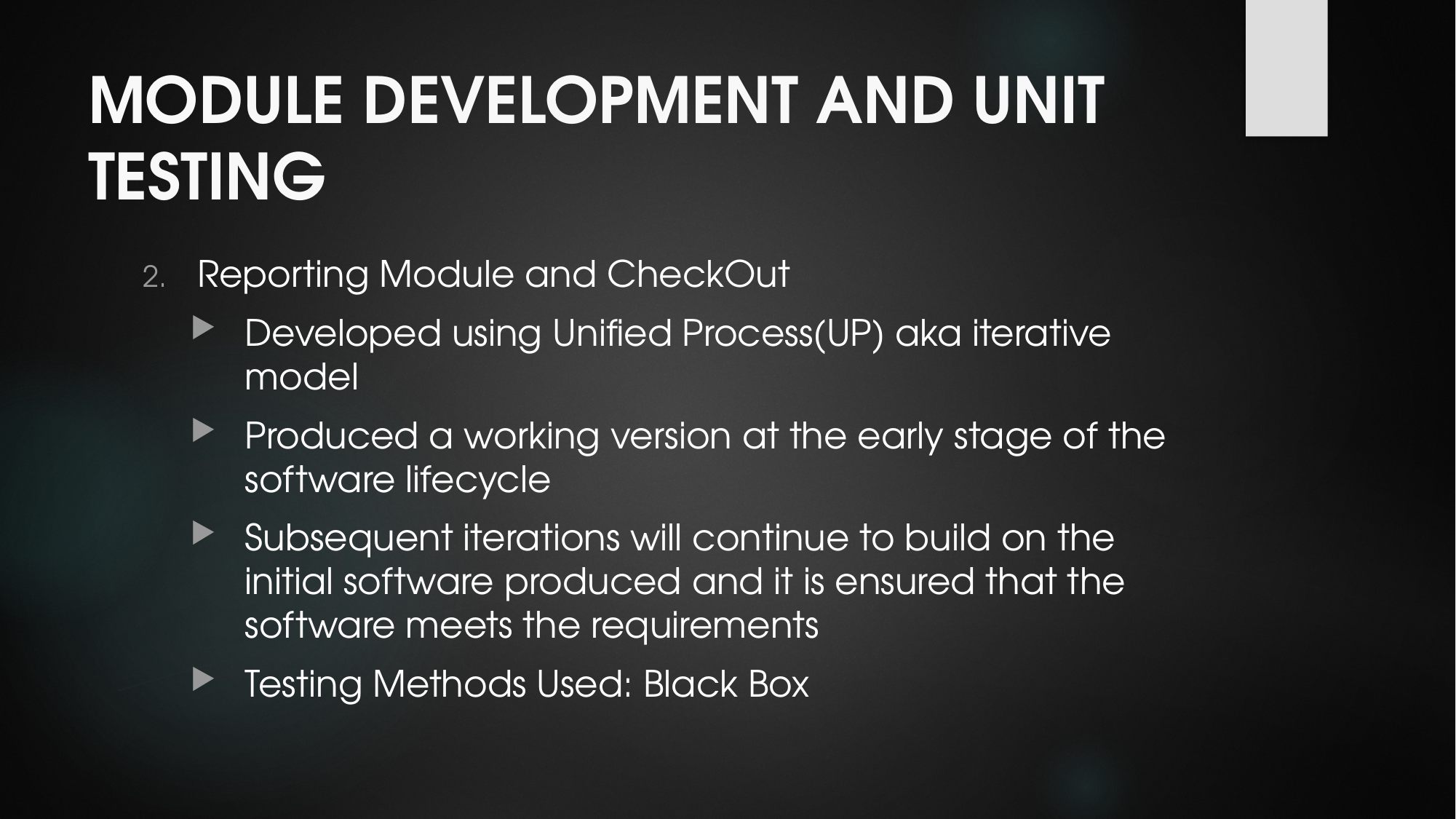

# MODULE DEVELOPMENT AND UNIT TESTING
Reporting Module and CheckOut
Developed using Unified Process(UP) aka iterative model
Produced a working version at the early stage of the software lifecycle
Subsequent iterations will continue to build on the initial software produced and it is ensured that the software meets the requirements
Testing Methods Used: Black Box